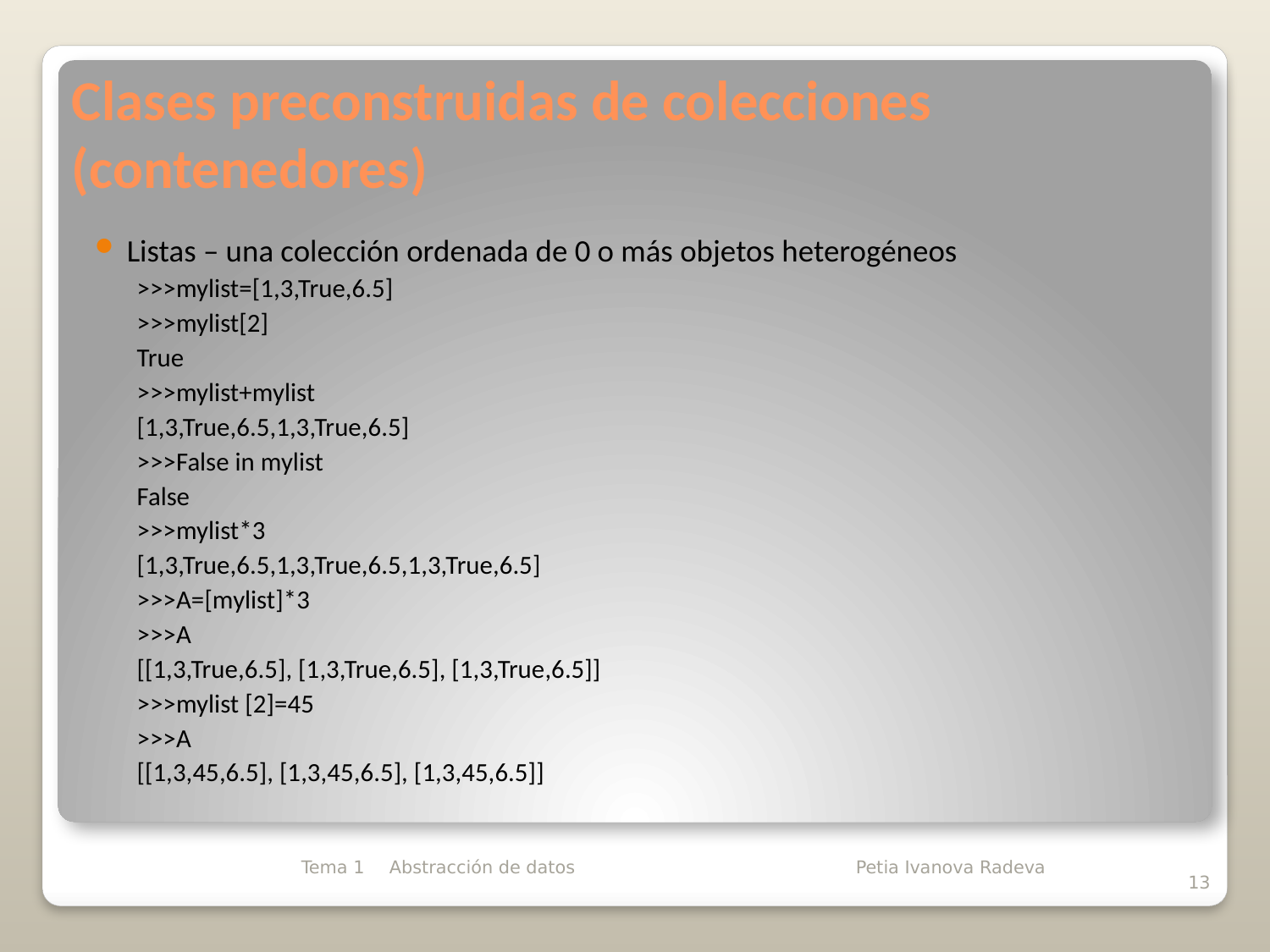

# Clases preconstruidas de colecciones (contenedores)
Listas – una colección ordenada de 0 o más objetos heterogéneos
>>>mylist=[1,3,True,6.5]
>>>mylist[2]
True
>>>mylist+mylist
[1,3,True,6.5,1,3,True,6.5]
>>>False in mylist
False
>>>mylist*3
[1,3,True,6.5,1,3,True,6.5,1,3,True,6.5]
>>>A=[mylist]*3
>>>A
[[1,3,True,6.5], [1,3,True,6.5], [1,3,True,6.5]]
>>>mylist [2]=45
>>>A
[[1,3,45,6.5], [1,3,45,6.5], [1,3,45,6.5]]

Tema 1
Abstracción de datos
13